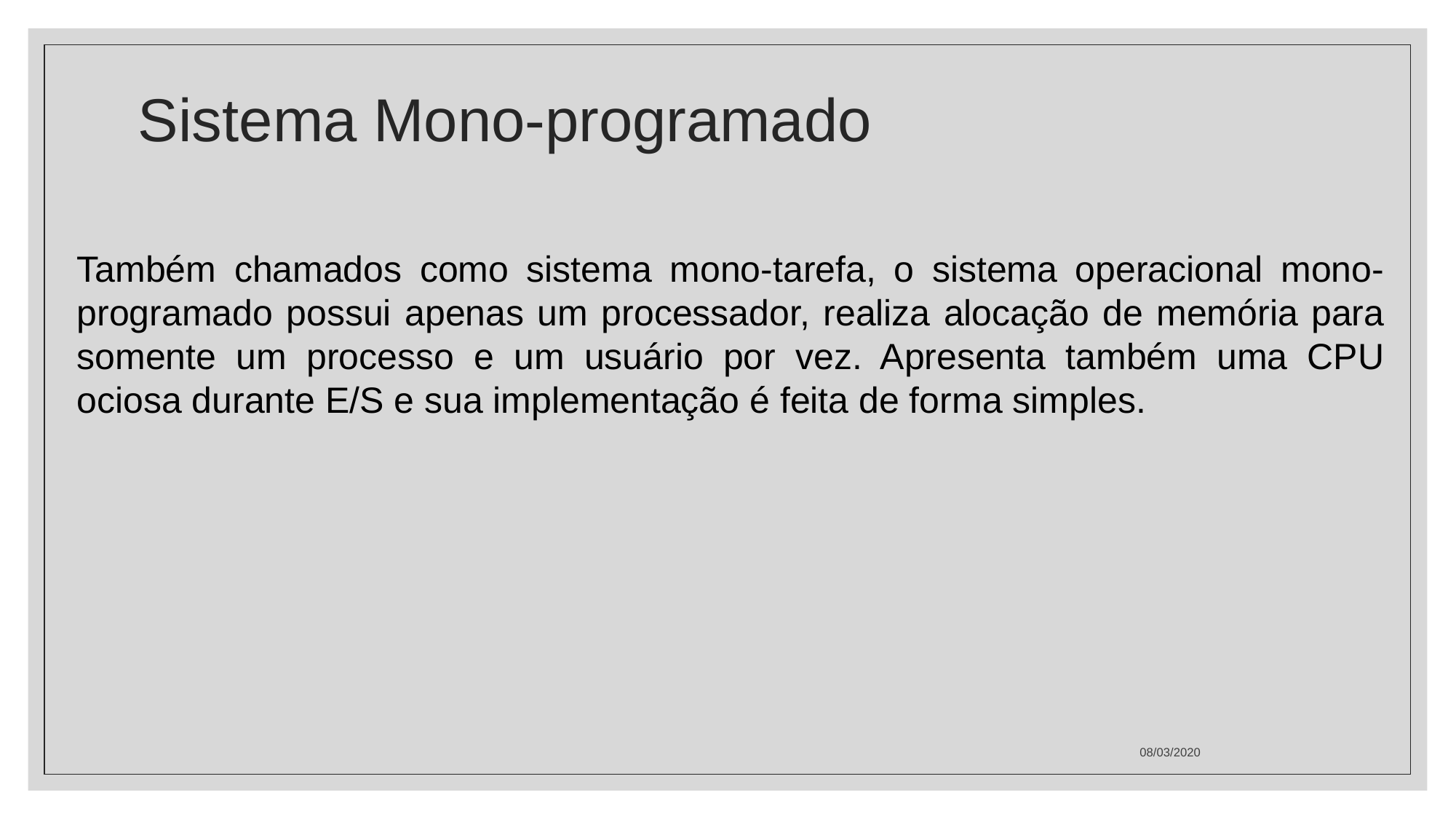

# Sistema Mono-programado
Também chamados como sistema mono-tarefa, o sistema operacional mono-programado possui apenas um processador, realiza alocação de memória para somente um processo e um usuário por vez. Apresenta também uma CPU ociosa durante E/S e sua implementação é feita de forma simples.
08/03/2020